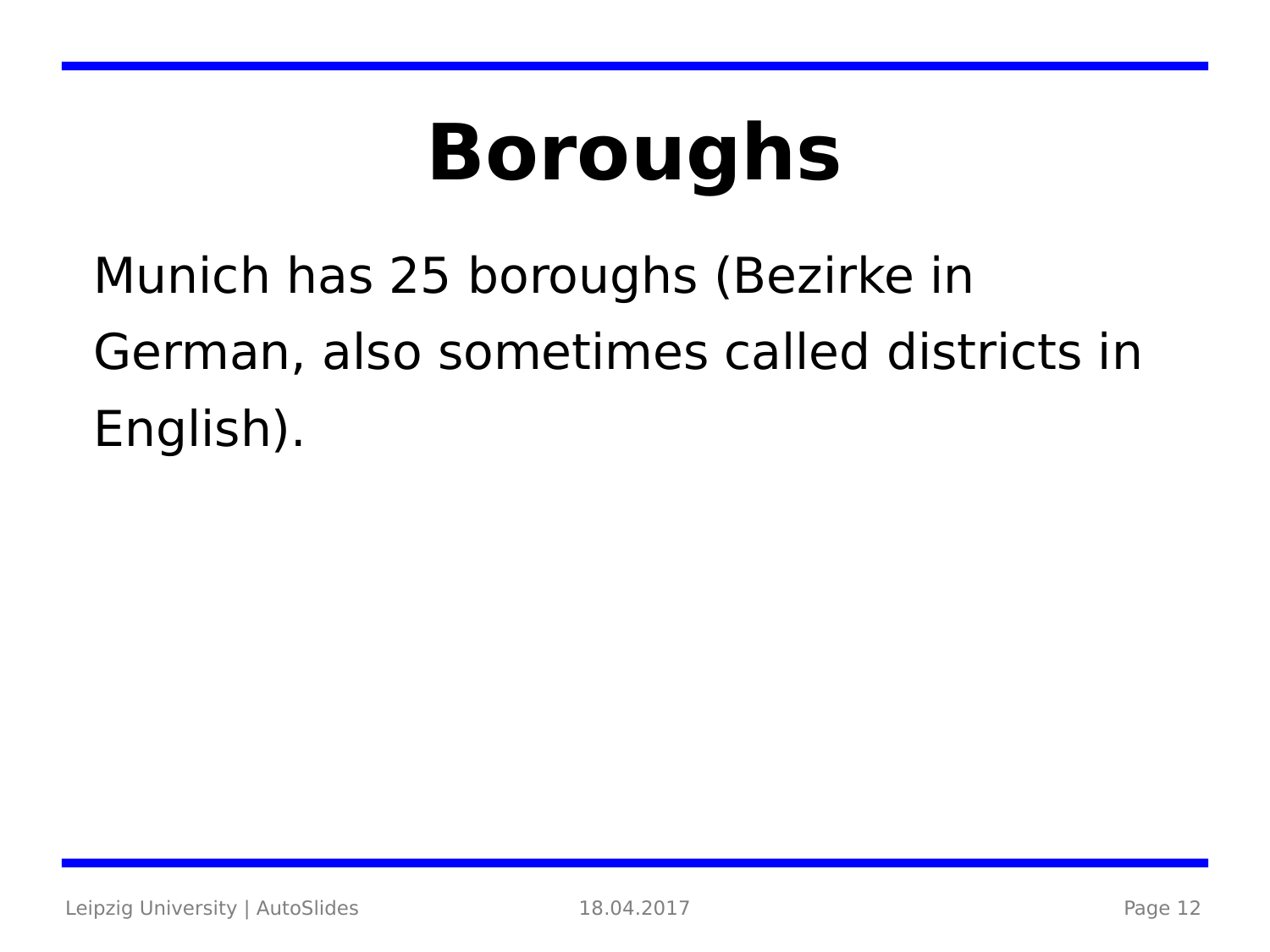

Boroughs
Munich has 25 boroughs (Bezirke in German, also sometimes called districts in English).

Leipzig University | AutoSlides
18.04.2017
Page 12